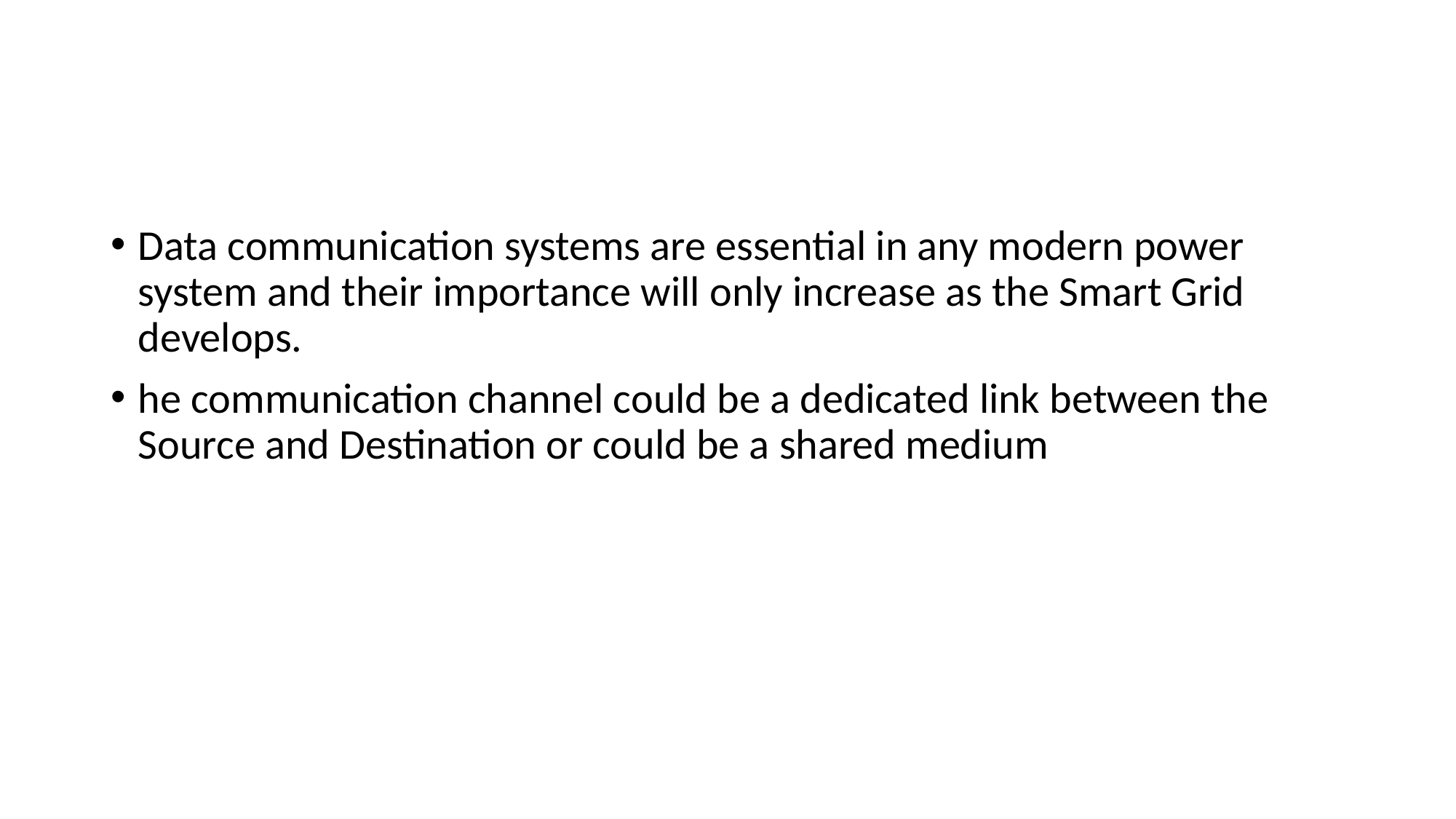

#
Data communication systems are essential in any modern power system and their importance will only increase as the Smart Grid develops.
he communication channel could be a dedicated link between the Source and Destination or could be a shared medium